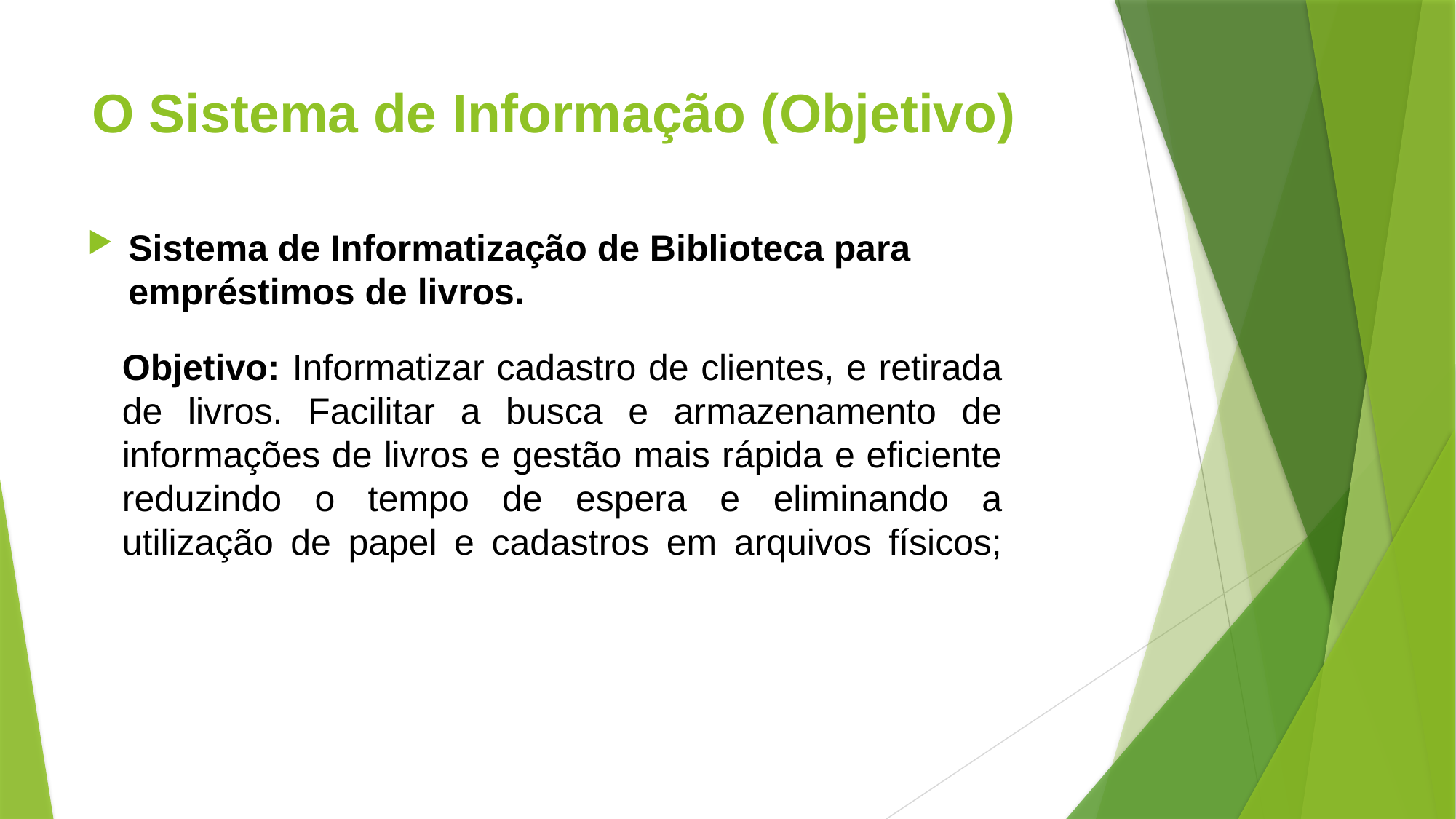

# O Sistema de Informação (Objetivo)

Sistema de Informatização de Biblioteca para empréstimos de livros.

Objetivo: Informatizar cadastro de clientes, e retirada de livros. Facilitar a busca e armazenamento de informações de livros e gestão mais rápida e eficiente reduzindo o tempo de espera e eliminando a utilização de papel e cadastros em arquivos físicos;